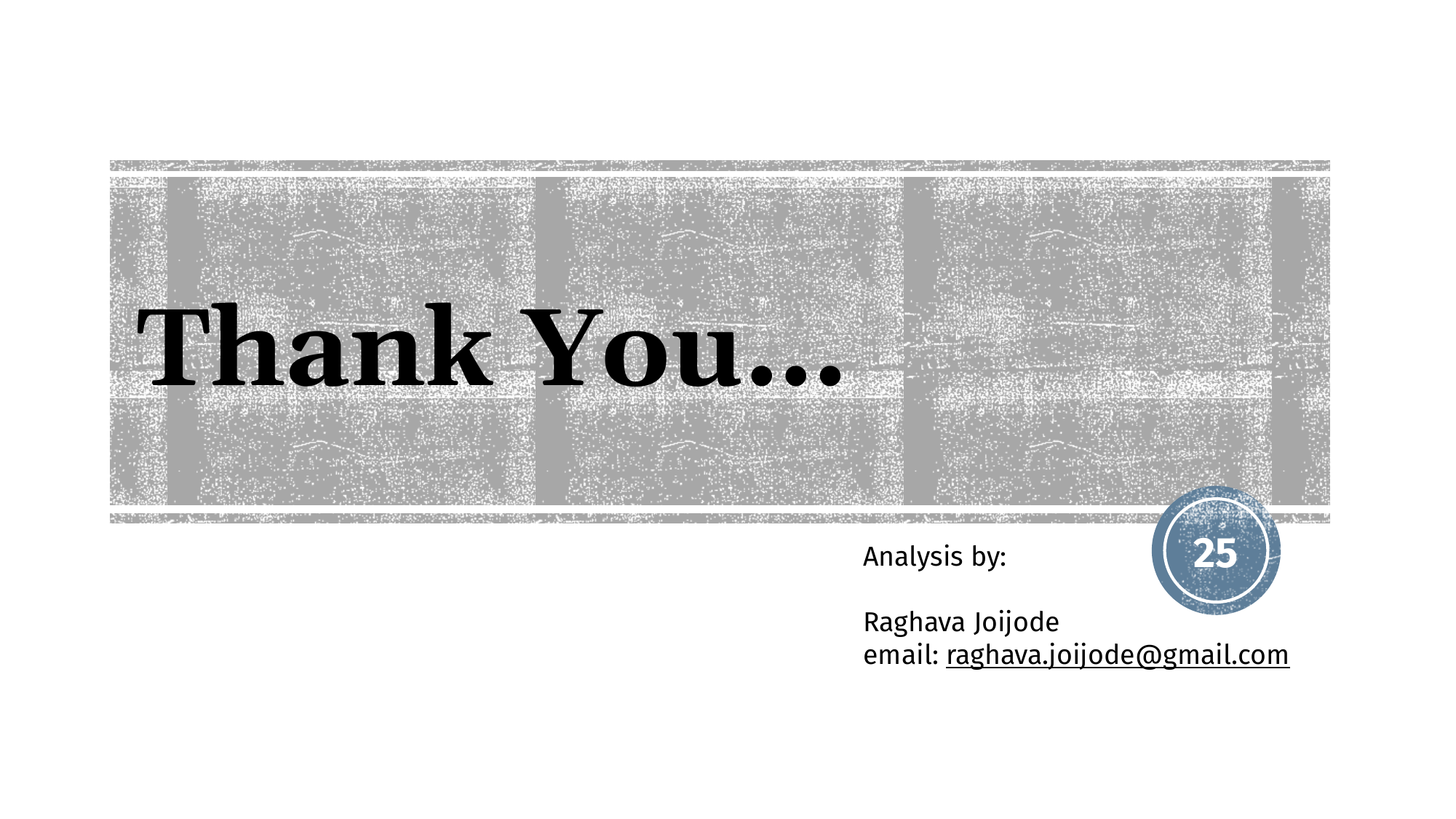

# Thank You…
25
Analysis by:

Raghava Joijode
email: raghava.joijode@gmail.com